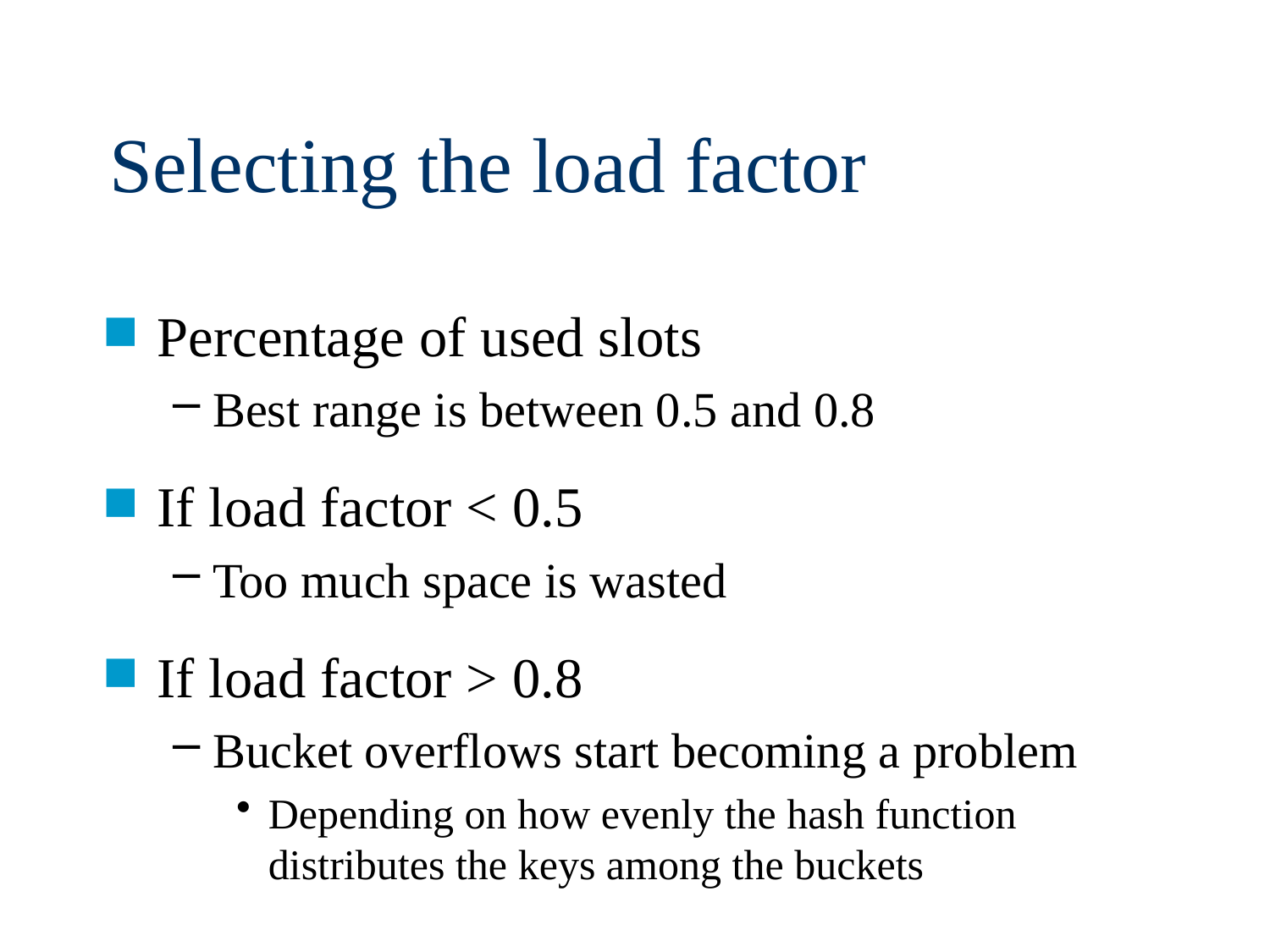

# Selecting the load factor
Percentage of used slots
Best range is between 0.5 and 0.8
If load factor < 0.5
Too much space is wasted
If load factor > 0.8
Bucket overflows start becoming a problem
Depending on how evenly the hash function distributes the keys among the buckets